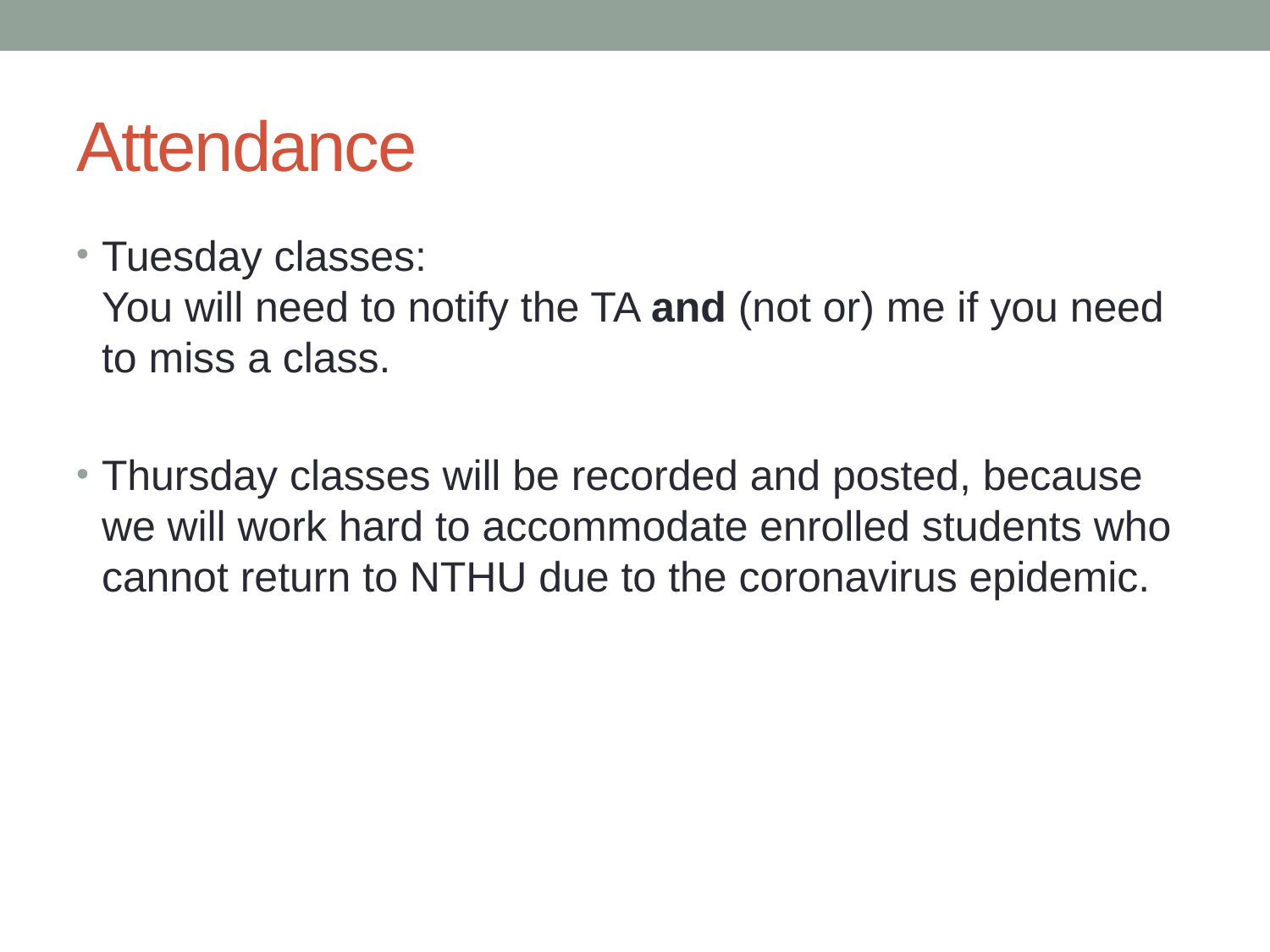

# Attendance
Tuesday classes:
You will need to notify the TA and (not or) me if you need to miss a class.

Thursday classes will be recorded and posted, because we will work hard to accommodate enrolled students who cannot return to NTHU due to the coronavirus epidemic.